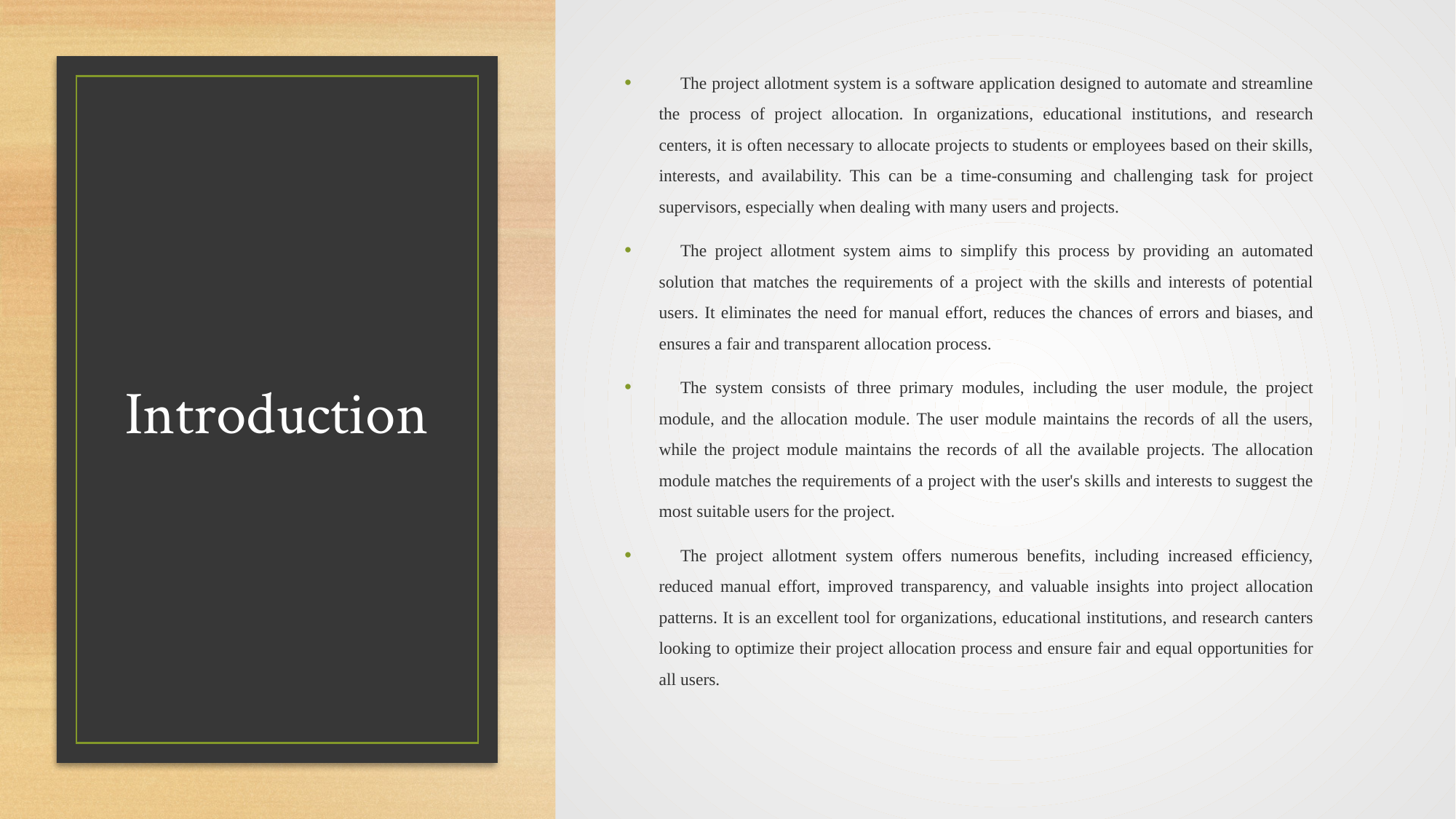

The project allotment system is a software application designed to automate and streamline the process of project allocation. In organizations, educational institutions, and research centers, it is often necessary to allocate projects to students or employees based on their skills, interests, and availability. This can be a time-consuming and challenging task for project supervisors, especially when dealing with many users and projects.
	The project allotment system aims to simplify this process by providing an automated solution that matches the requirements of a project with the skills and interests of potential users. It eliminates the need for manual effort, reduces the chances of errors and biases, and ensures a fair and transparent allocation process.
	The system consists of three primary modules, including the user module, the project module, and the allocation module. The user module maintains the records of all the users, while the project module maintains the records of all the available projects. The allocation module matches the requirements of a project with the user's skills and interests to suggest the most suitable users for the project.
	The project allotment system offers numerous benefits, including increased efficiency, reduced manual effort, improved transparency, and valuable insights into project allocation patterns. It is an excellent tool for organizations, educational institutions, and research canters looking to optimize their project allocation process and ensure fair and equal opportunities for all users.

# Introduction